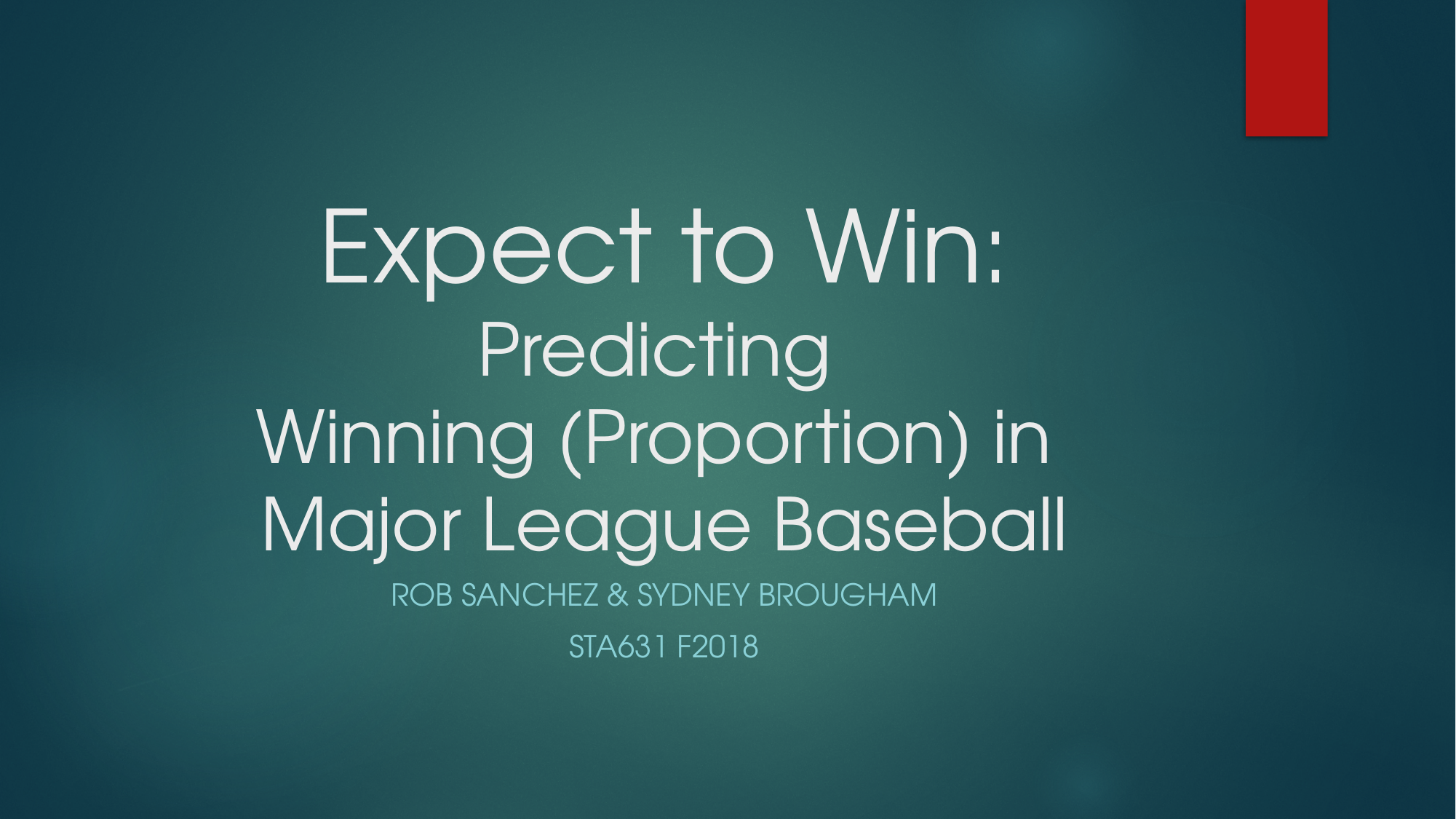

# Expect to Win: Predicting Winning (Proportion) in Major League Baseball
Rob Sanchez & Sydney Brougham
STA631 F2018